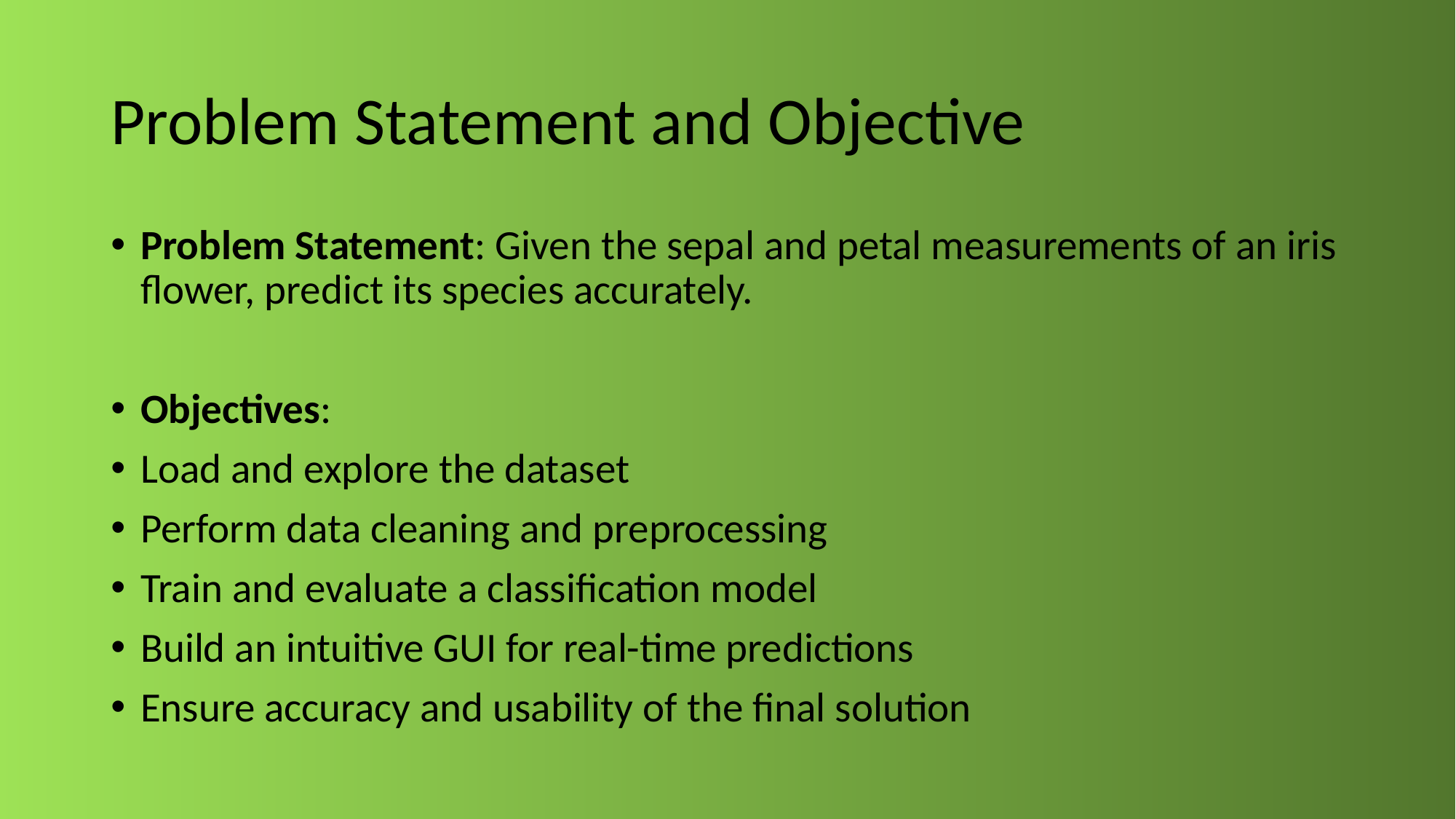

# Problem Statement and Objective
Problem Statement: Given the sepal and petal measurements of an iris flower, predict its species accurately.

Objectives:
Load and explore the dataset
Perform data cleaning and preprocessing
Train and evaluate a classification model
Build an intuitive GUI for real-time predictions
Ensure accuracy and usability of the final solution